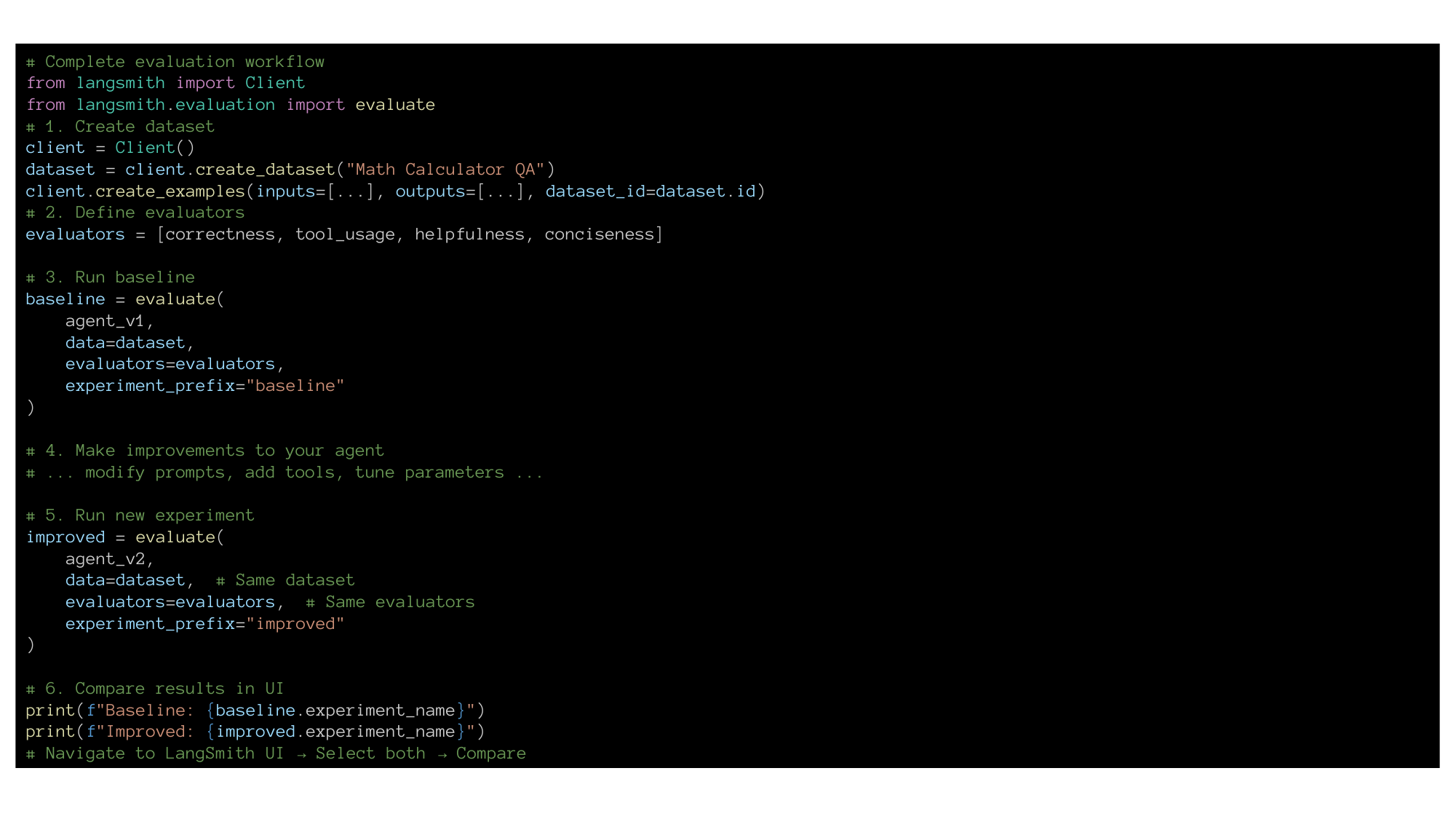

# Complete evaluation workflow
from langsmith import Client
from langsmith.evaluation import evaluate
# 1. Create dataset
client = Client()
dataset = client.create_dataset("Math Calculator QA")
client.create_examples(inputs=[...], outputs=[...], dataset_id=dataset.id)
# 2. Define evaluators
evaluators = [correctness, tool_usage, helpfulness, conciseness]

# 3. Run baseline
baseline = evaluate(
    agent_v1,
    data=dataset,
    evaluators=evaluators,
    experiment_prefix="baseline"
)

# 4. Make improvements to your agent
# ... modify prompts, add tools, tune parameters ...

# 5. Run new experiment
improved = evaluate(
    agent_v2,
    data=dataset,  # Same dataset
    evaluators=evaluators,  # Same evaluators
    experiment_prefix="improved"
)
# 6. Compare results in UI
print(f"Baseline: {baseline.experiment_name}")
print(f"Improved: {improved.experiment_name}")
# Navigate to LangSmith UI → Select both → Compare
#